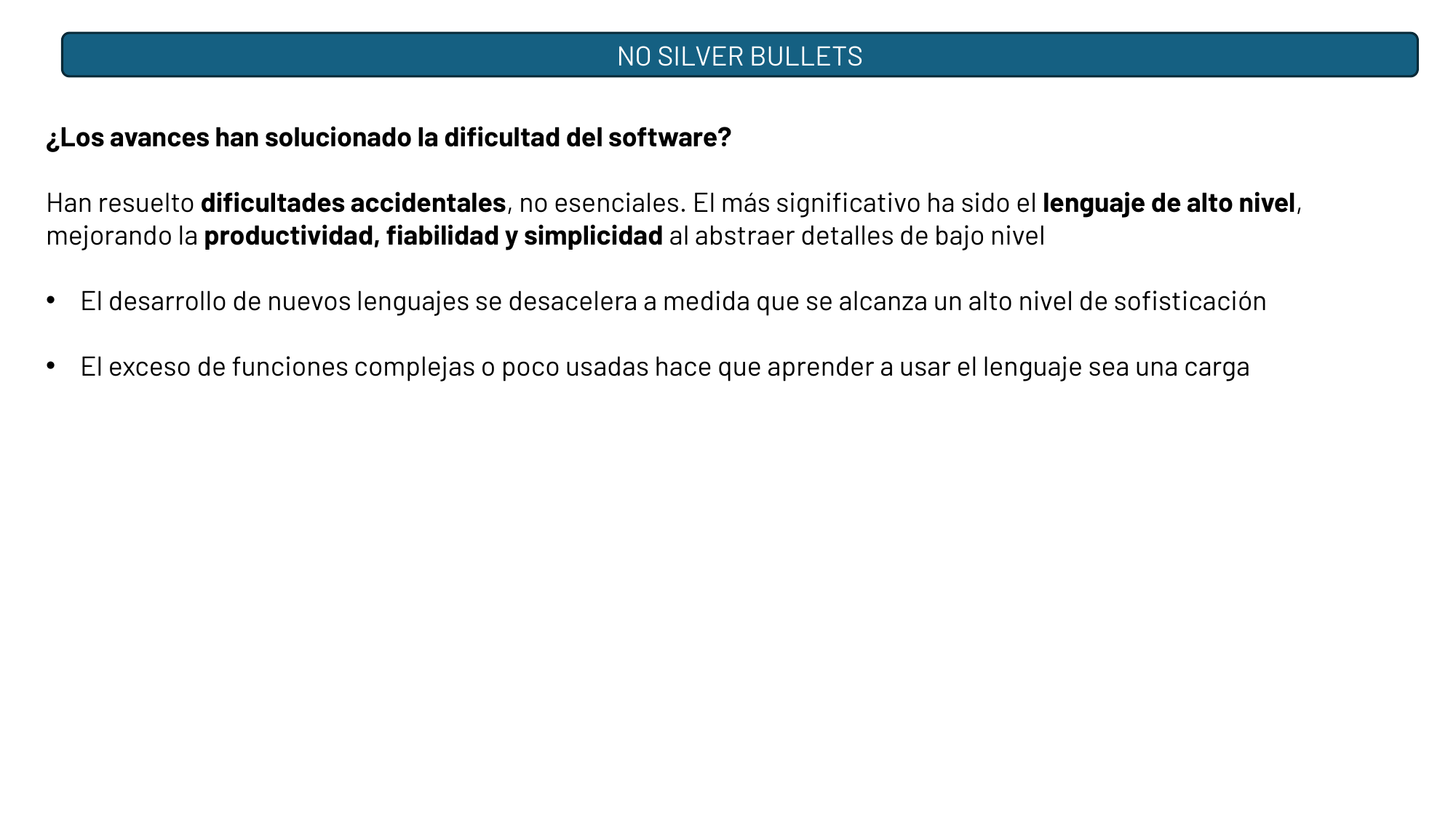

NO SILVER BULLETS
¿Los avances han solucionado la dificultad del software?

Han resuelto dificultades accidentales, no esenciales. El más significativo ha sido el lenguaje de alto nivel, mejorando la productividad, fiabilidad y simplicidad al abstraer detalles de bajo nivel

El desarrollo de nuevos lenguajes se desacelera a medida que se alcanza un alto nivel de sofisticación

El exceso de funciones complejas o poco usadas hace que aprender a usar el lenguaje sea una carga